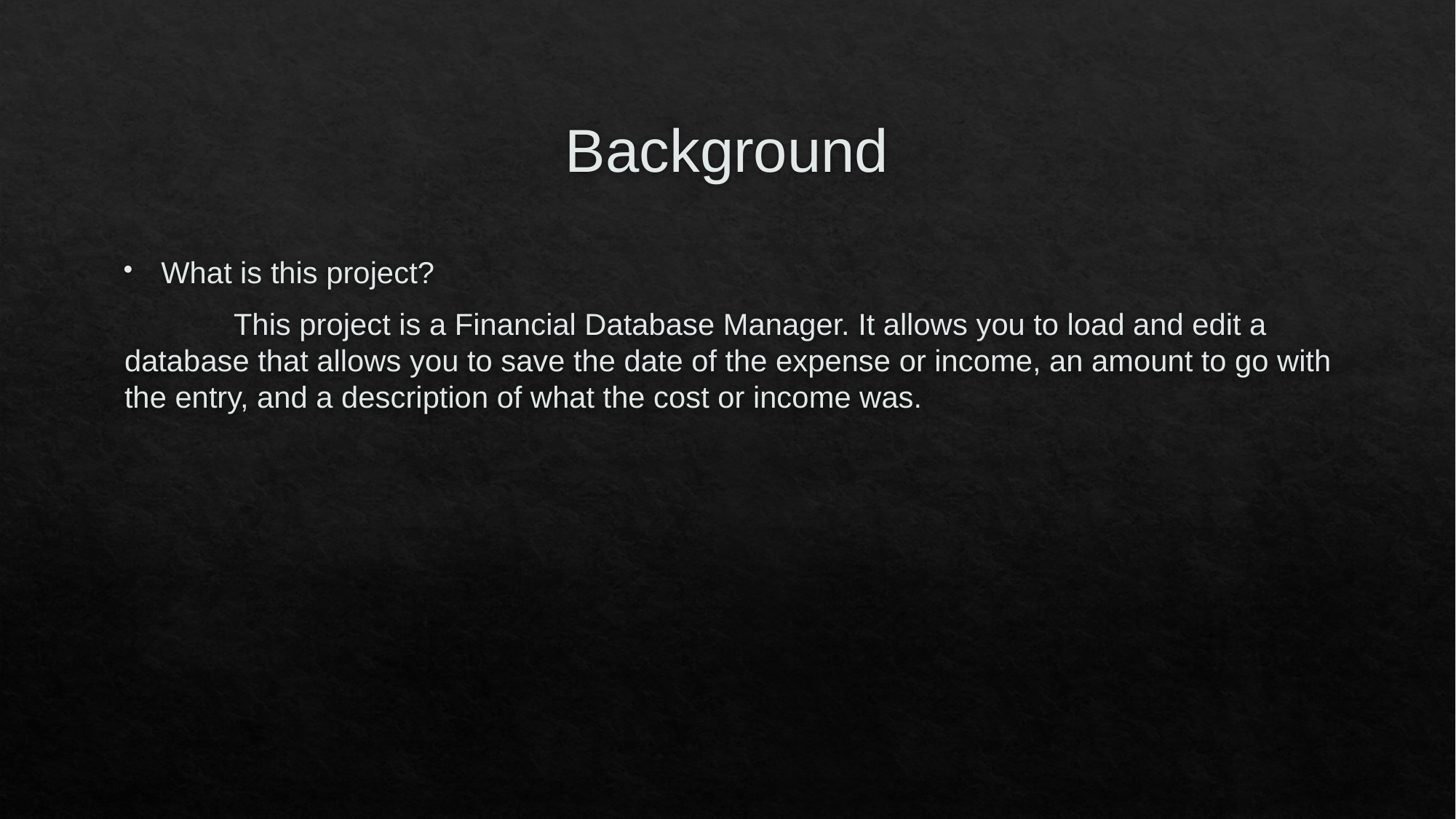

# Background
What is this project?
	This project is a Financial Database Manager. It allows you to load and edit a database that allows you to save the date of the expense or income, an amount to go with the entry, and a description of what the cost or income was.